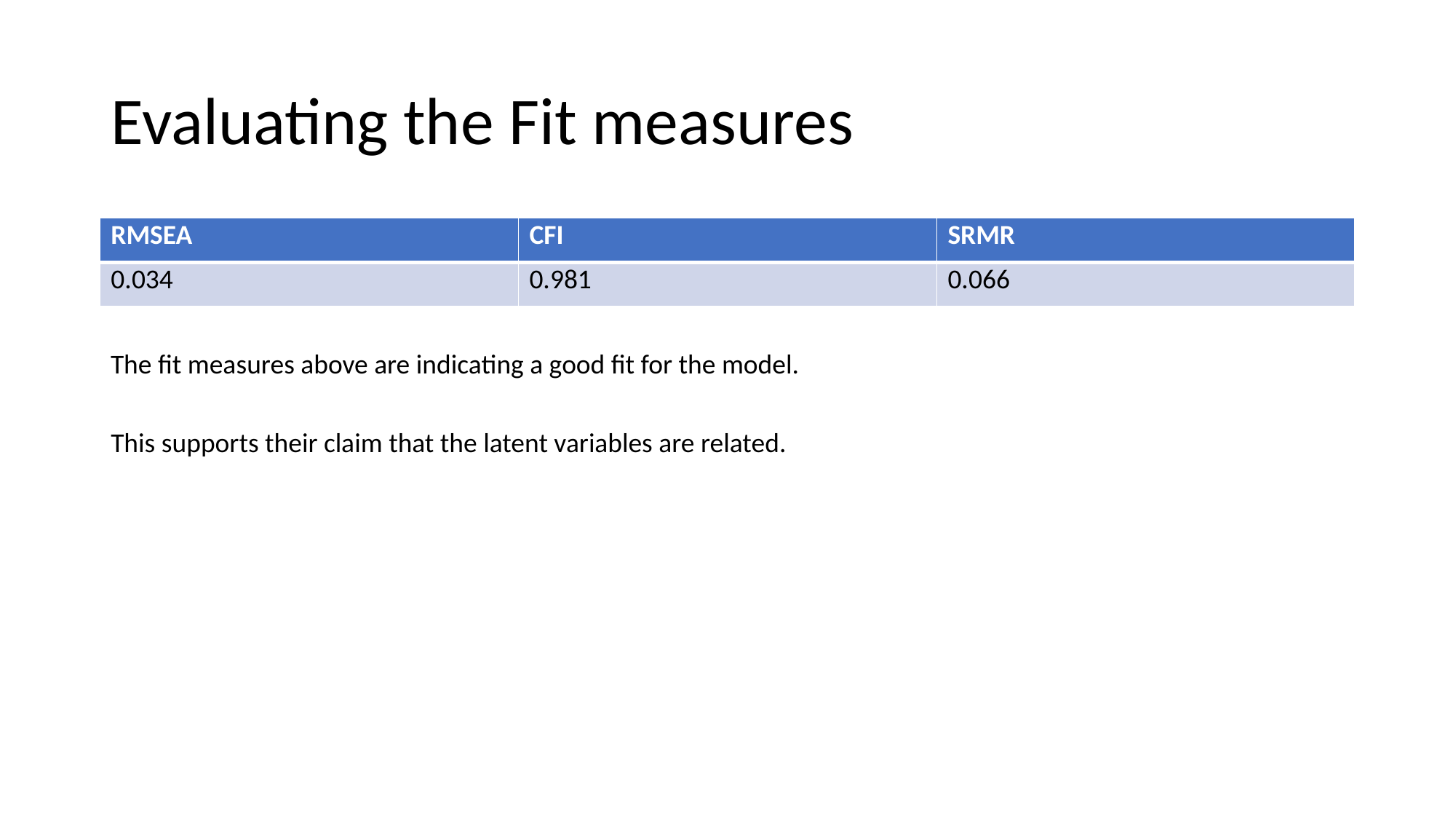

# Evaluating the Fit measures
| RMSEA | CFI | SRMR |
| --- | --- | --- |
| 0.034 | 0.981 | 0.066 |
The fit measures above are indicating a good fit for the model.
This supports their claim that the latent variables are related.